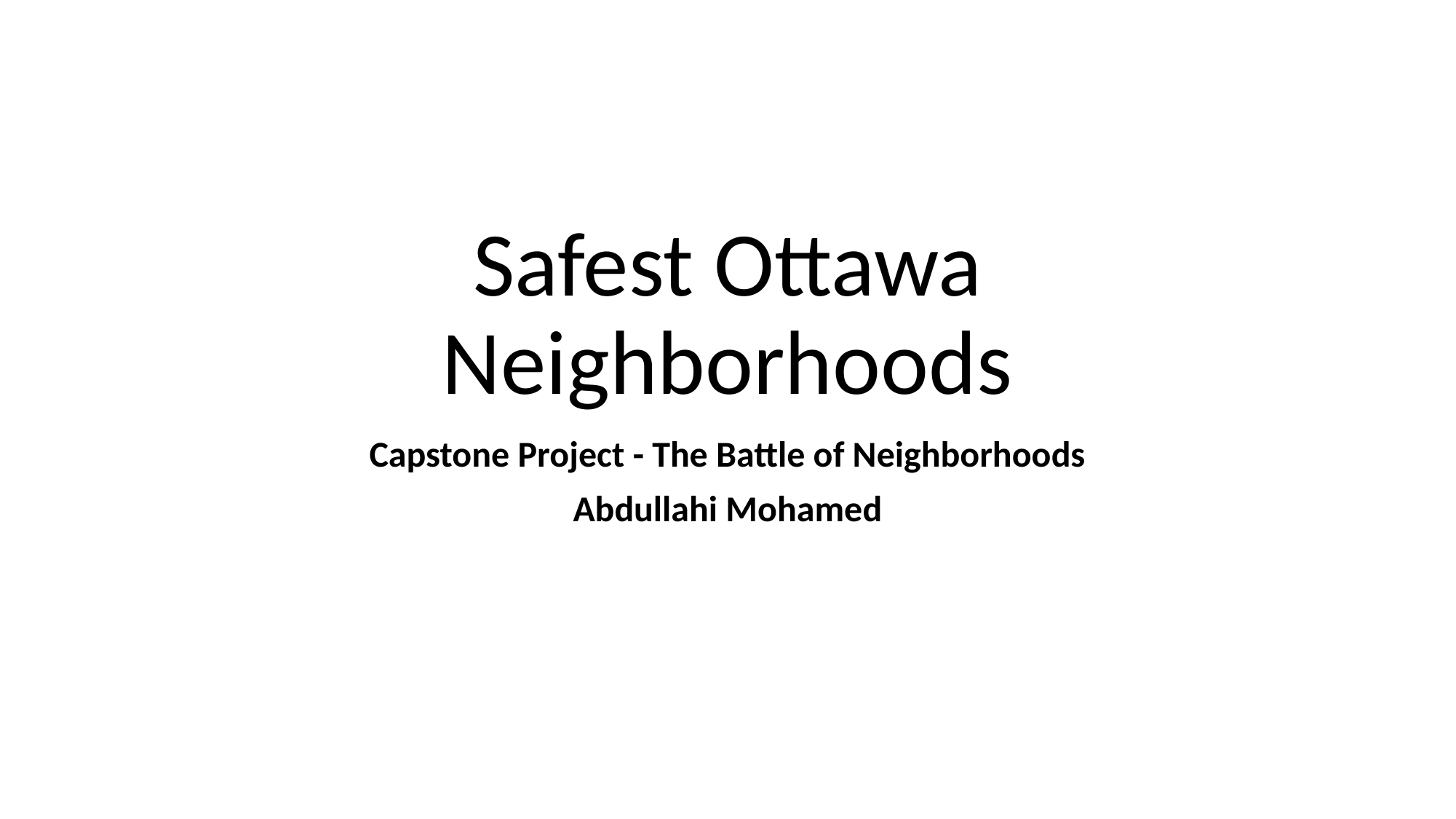

# Safest Ottawa Neighborhoods
Capstone Project - The Battle of Neighborhoods
Abdullahi Mohamed